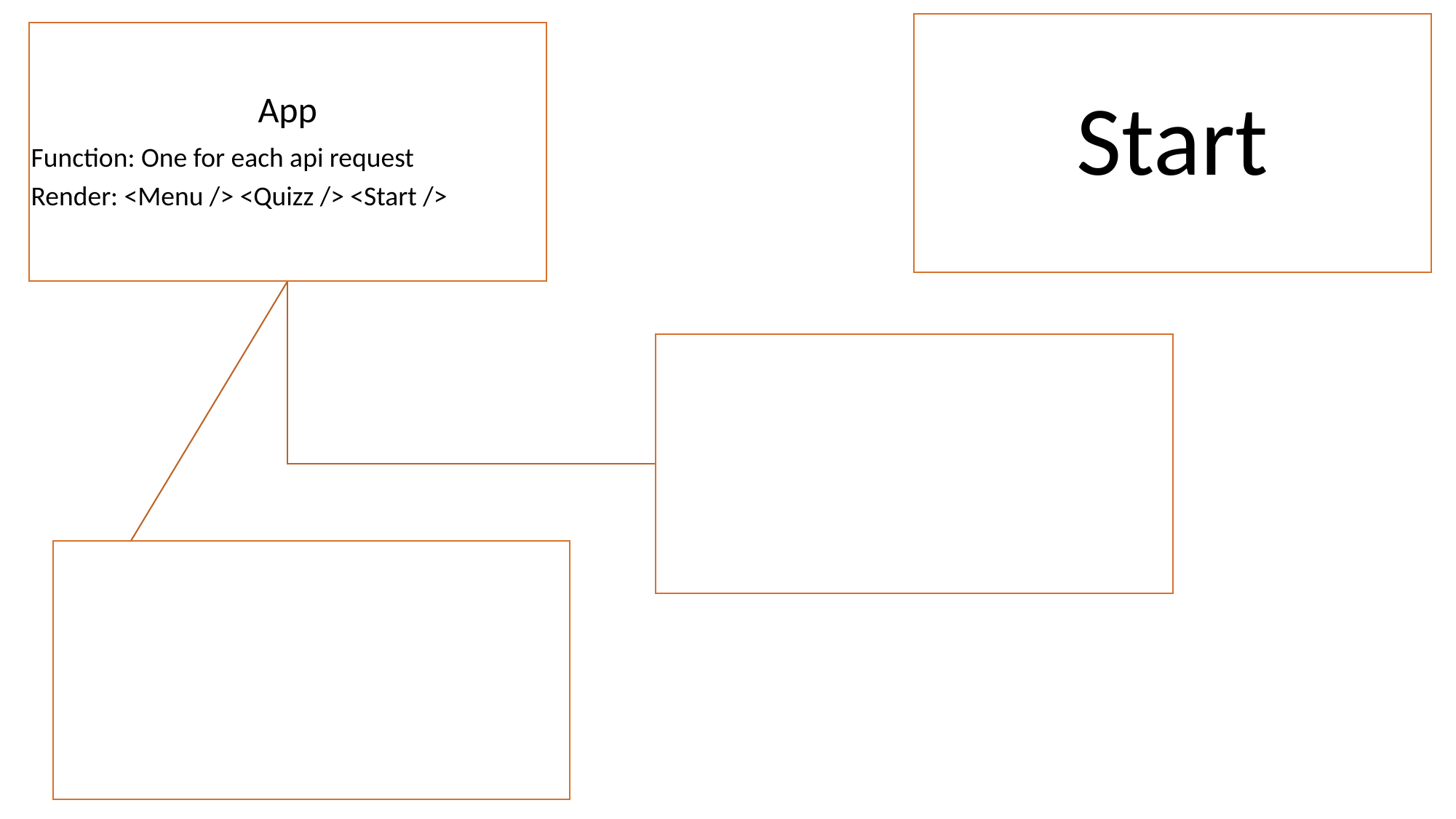

App
Function: One for each api request
Render: <Menu /> <Quizz /> <Start />

Start